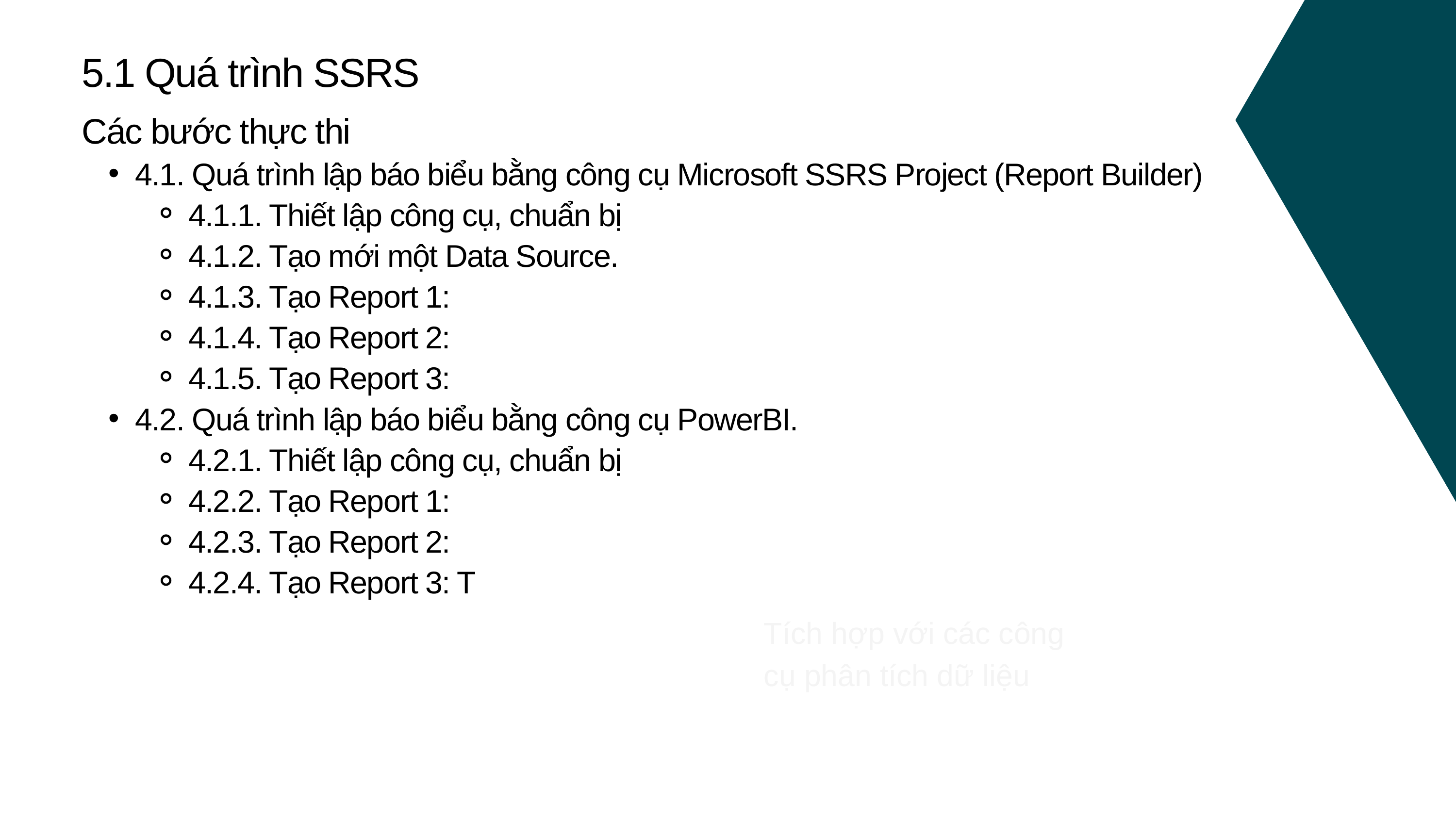

5.1 Quá trình SSRS
Các bước thực thi
4.1. Quá trình lập báo biểu bằng công cụ Microsoft SSRS Project (Report Builder)
4.1.1. Thiết lập công cụ, chuẩn bị
4.1.2. Tạo mới một Data Source.
4.1.3. Tạo Report 1:
4.1.4. Tạo Report 2:
4.1.5. Tạo Report 3:
4.2. Quá trình lập báo biểu bằng công cụ PowerBI.
4.2.1. Thiết lập công cụ, chuẩn bị
4.2.2. Tạo Report 1:
4.2.3. Tạo Report 2:
4.2.4. Tạo Report 3: T

Tích hợp với các công cụ phân tích dữ liệu